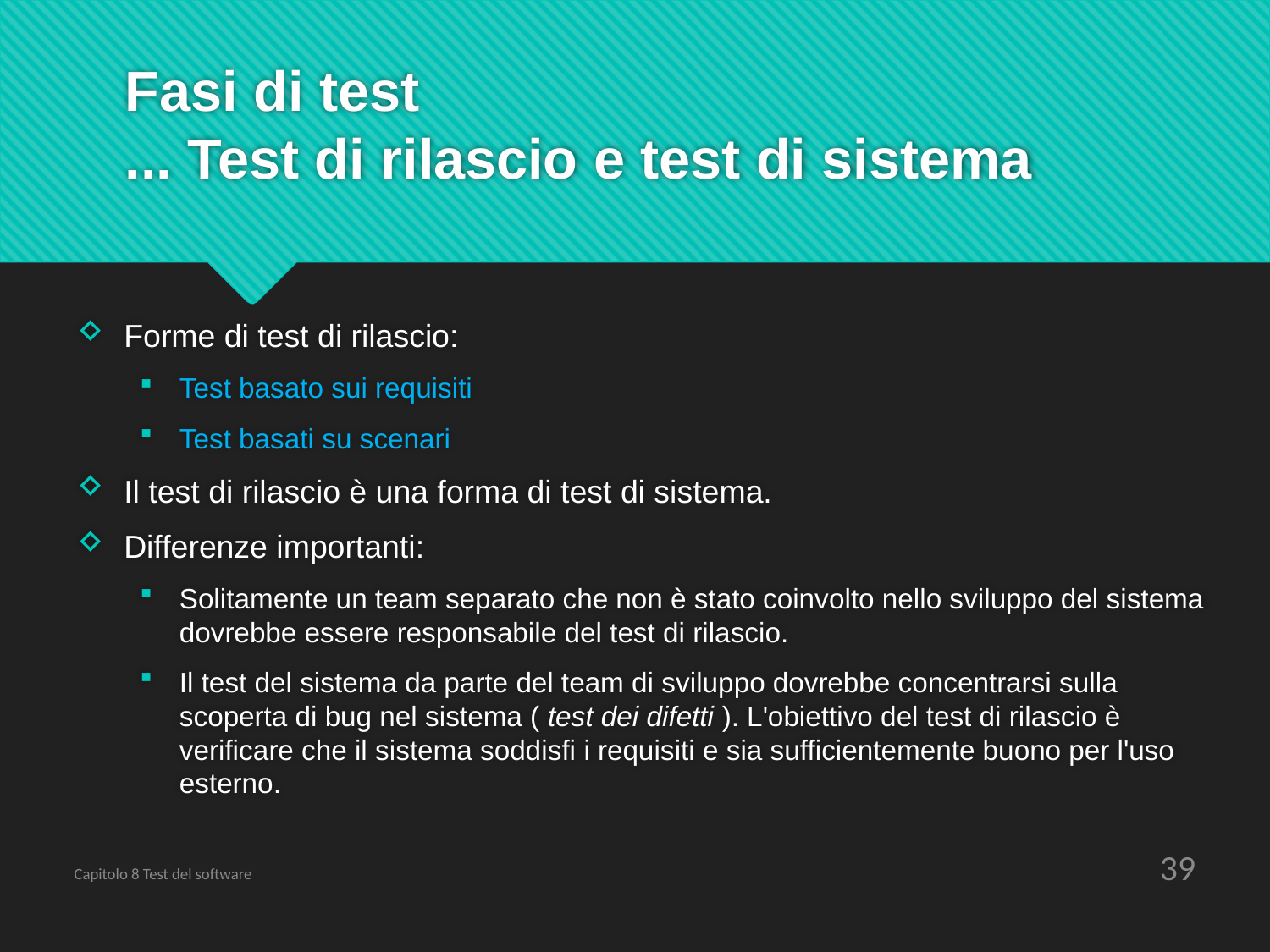

# Fasi di test ... Test di rilascio e test di sistema
Forme di test di rilascio:
Test basato sui requisiti
Test basati su scenari
Il test di rilascio è una forma di test di sistema.
Differenze importanti:
Solitamente un team separato che non è stato coinvolto nello sviluppo del sistema dovrebbe essere responsabile del test di rilascio.
Il test del sistema da parte del team di sviluppo dovrebbe concentrarsi sulla scoperta di bug nel sistema ( test dei difetti ). L'obiettivo del test di rilascio è verificare che il sistema soddisfi i requisiti e sia sufficientemente buono per l'uso esterno.

39
Capitolo 8 Test del software